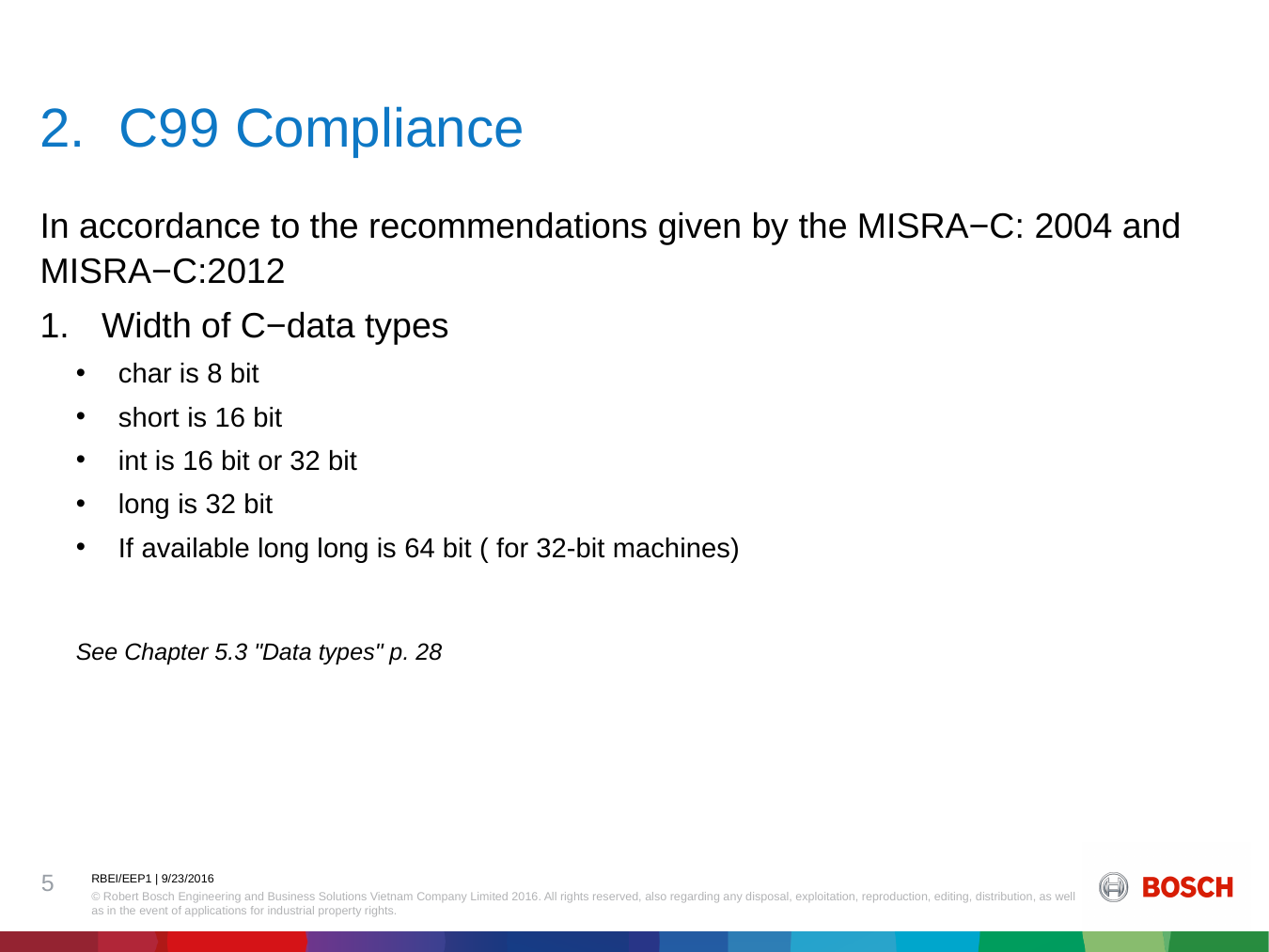

# C99 Compliance
In accordance to the recommendations given by the MISRA−C: 2004 and MISRA−C:2012
Width of C−data types
char is 8 bit
short is 16 bit
int is 16 bit or 32 bit
long is 32 bit
If available long long is 64 bit ( for 32-bit machines)

See Chapter 5.3 "Data types" p. 28
5
RBEI/EEP1 | 9/23/2016
© Robert Bosch Engineering and Business Solutions Vietnam Company Limited 2016. All rights reserved, also regarding any disposal, exploitation, reproduction, editing, distribution, as well as in the event of applications for industrial property rights.